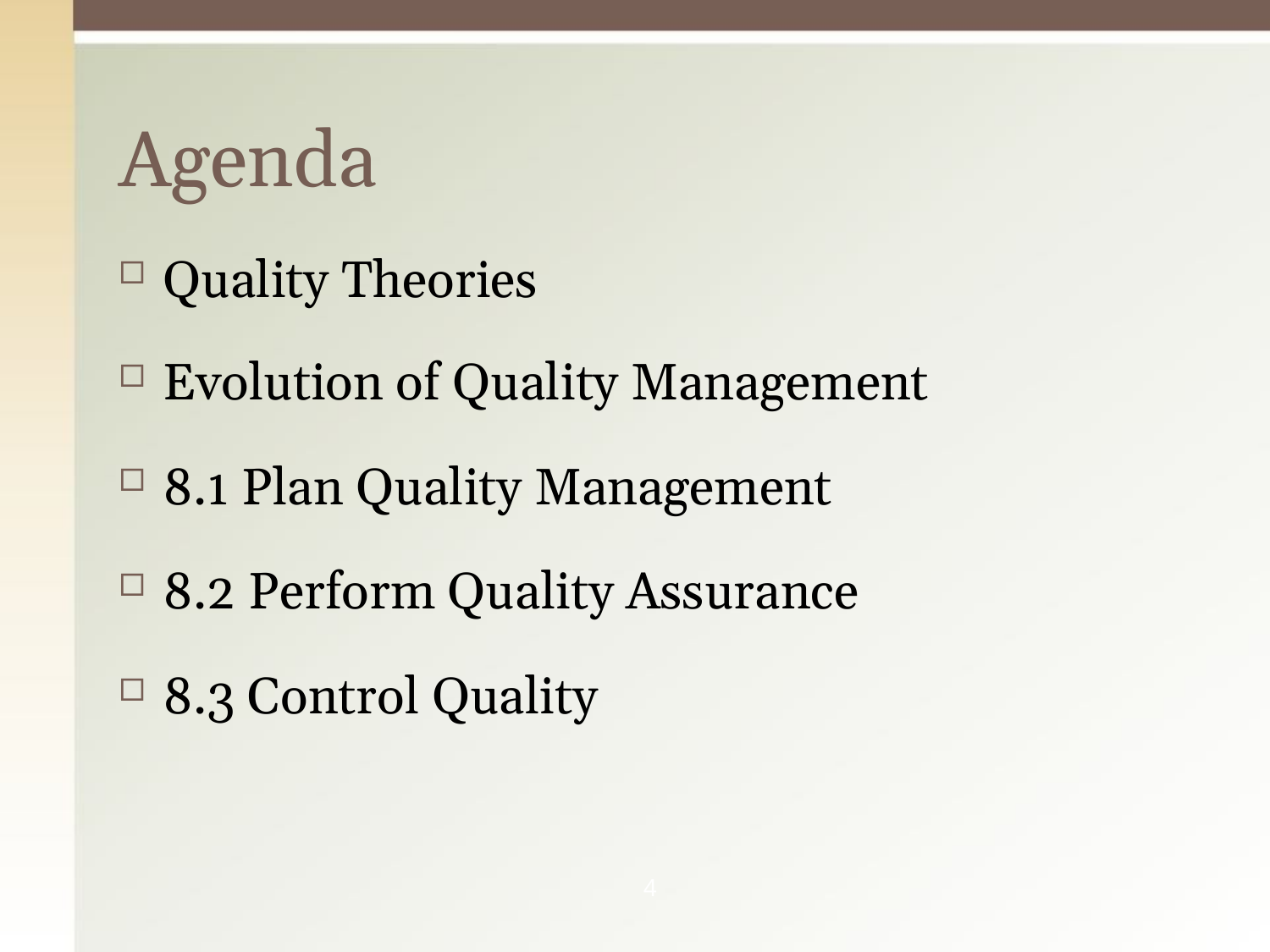

# Agenda
Quality Theories
Evolution of Quality Management
8.1 Plan Quality Management
8.2 Perform Quality Assurance
8.3 Control Quality
4